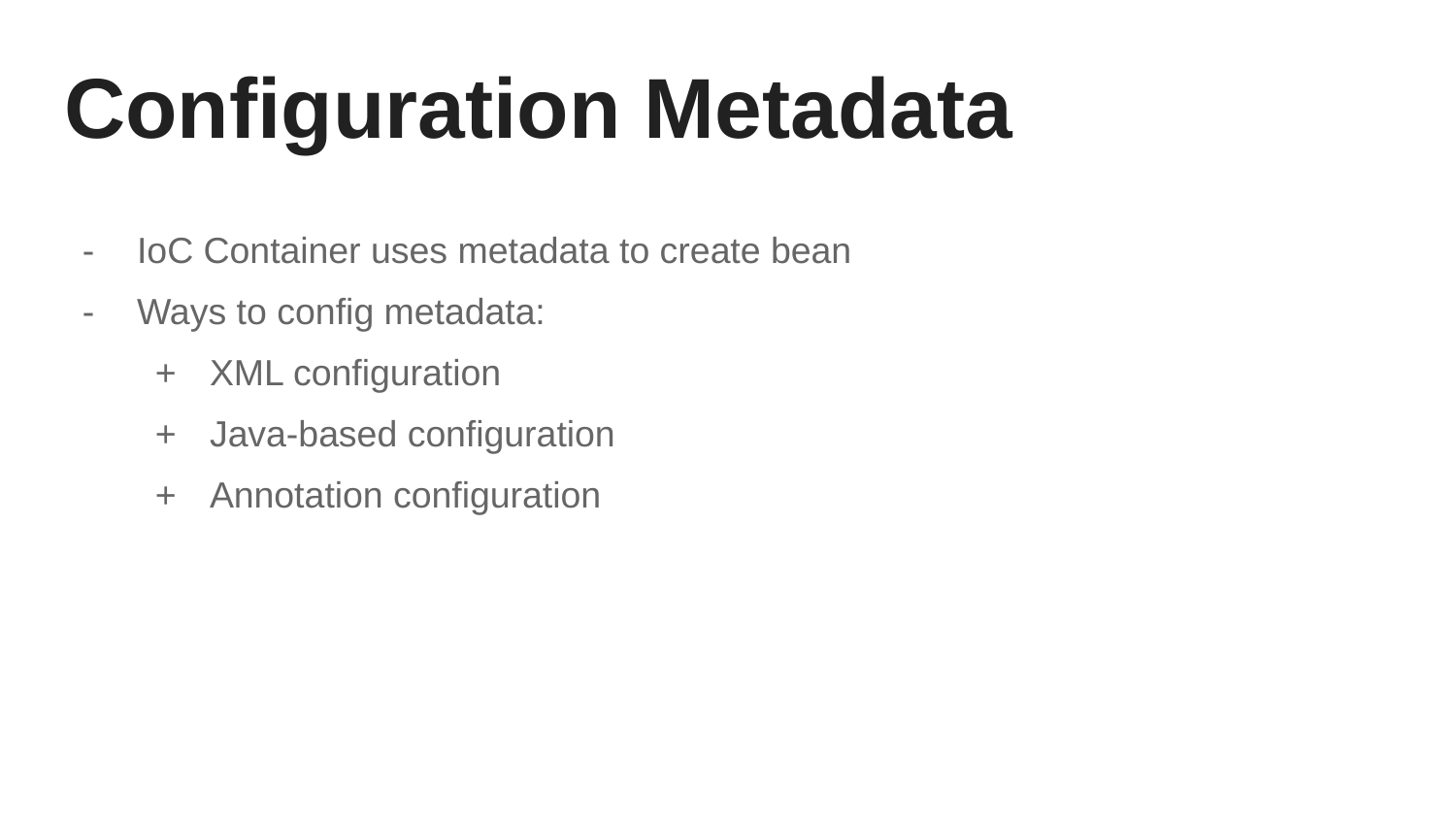

# Configuration Metadata
IoC Container uses metadata to create bean
Ways to config metadata:
XML configuration
Java-based configuration
Annotation configuration